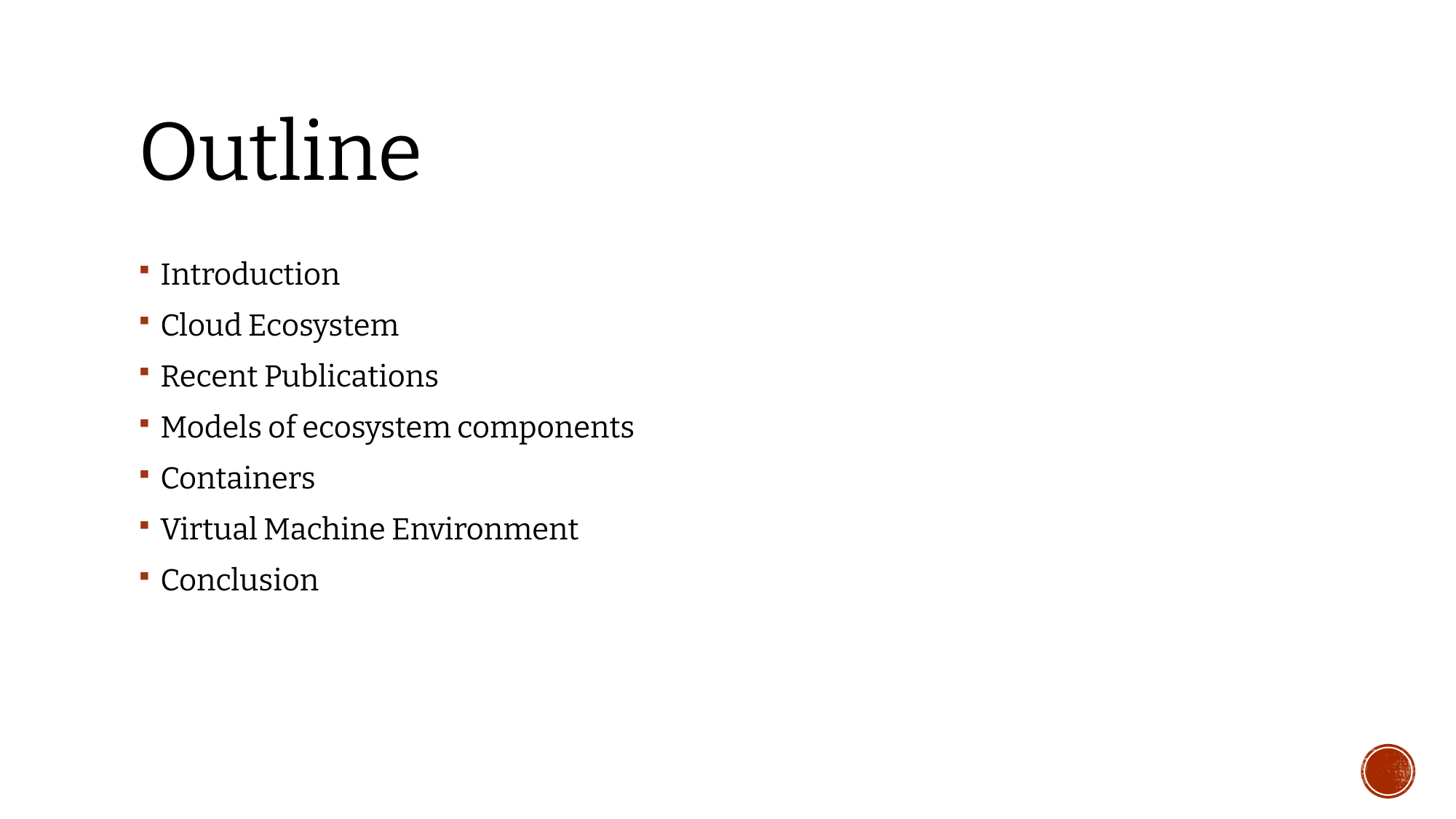

# Outline
Introduction
Cloud Ecosystem
Recent Publications
Models of ecosystem components
Containers
Virtual Machine Environment
Conclusion